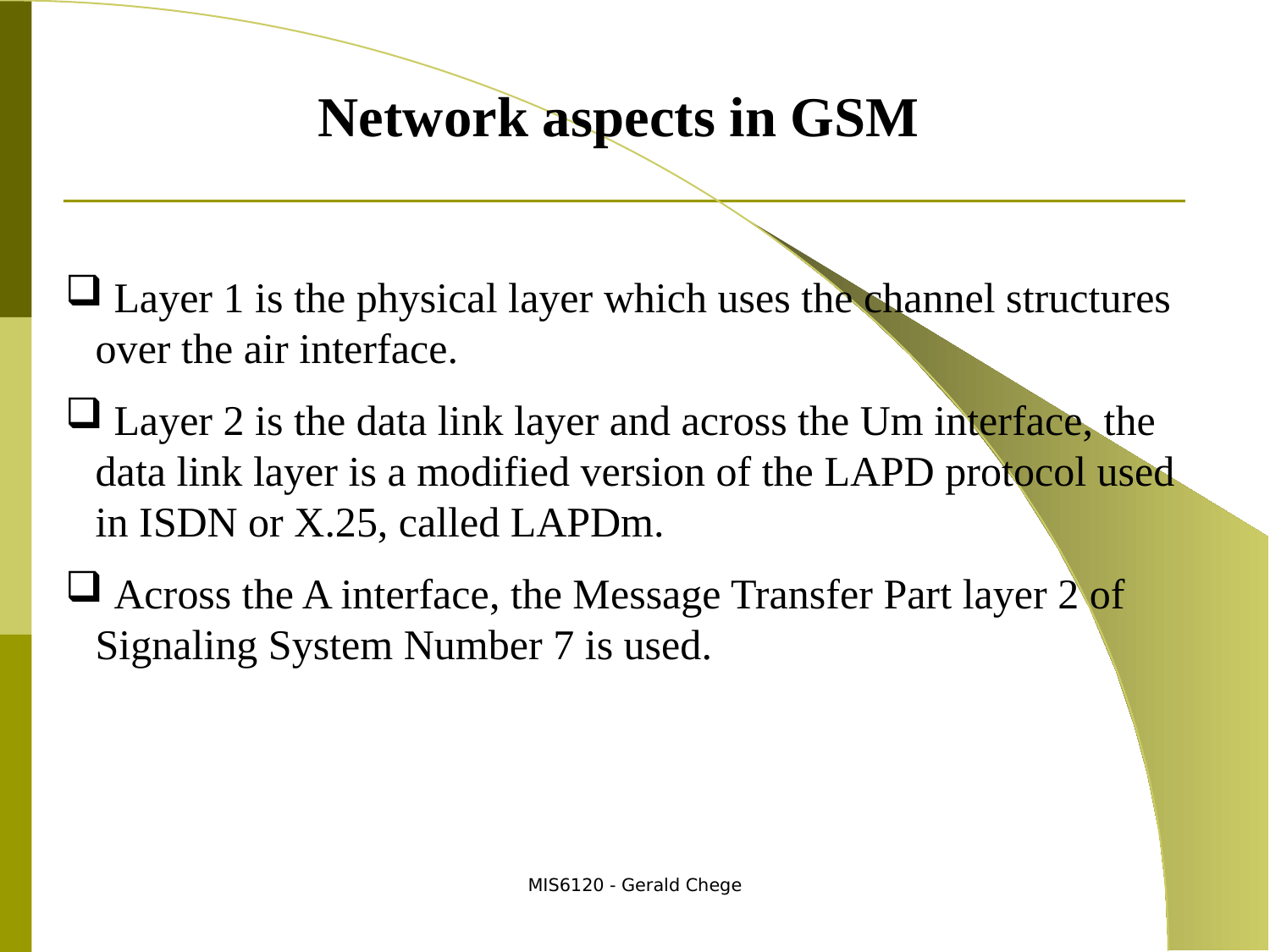

Network aspects in GSM
 Layer 1 is the physical layer which uses the channel structures over the air interface.
 Layer 2 is the data link layer and across the Um interface, the data link layer is a modified version of the LAPD protocol used in ISDN or X.25, called LAPDm.
 Across the A interface, the Message Transfer Part layer 2 of Signaling System Number 7 is used.
MIS6120 - Gerald Chege